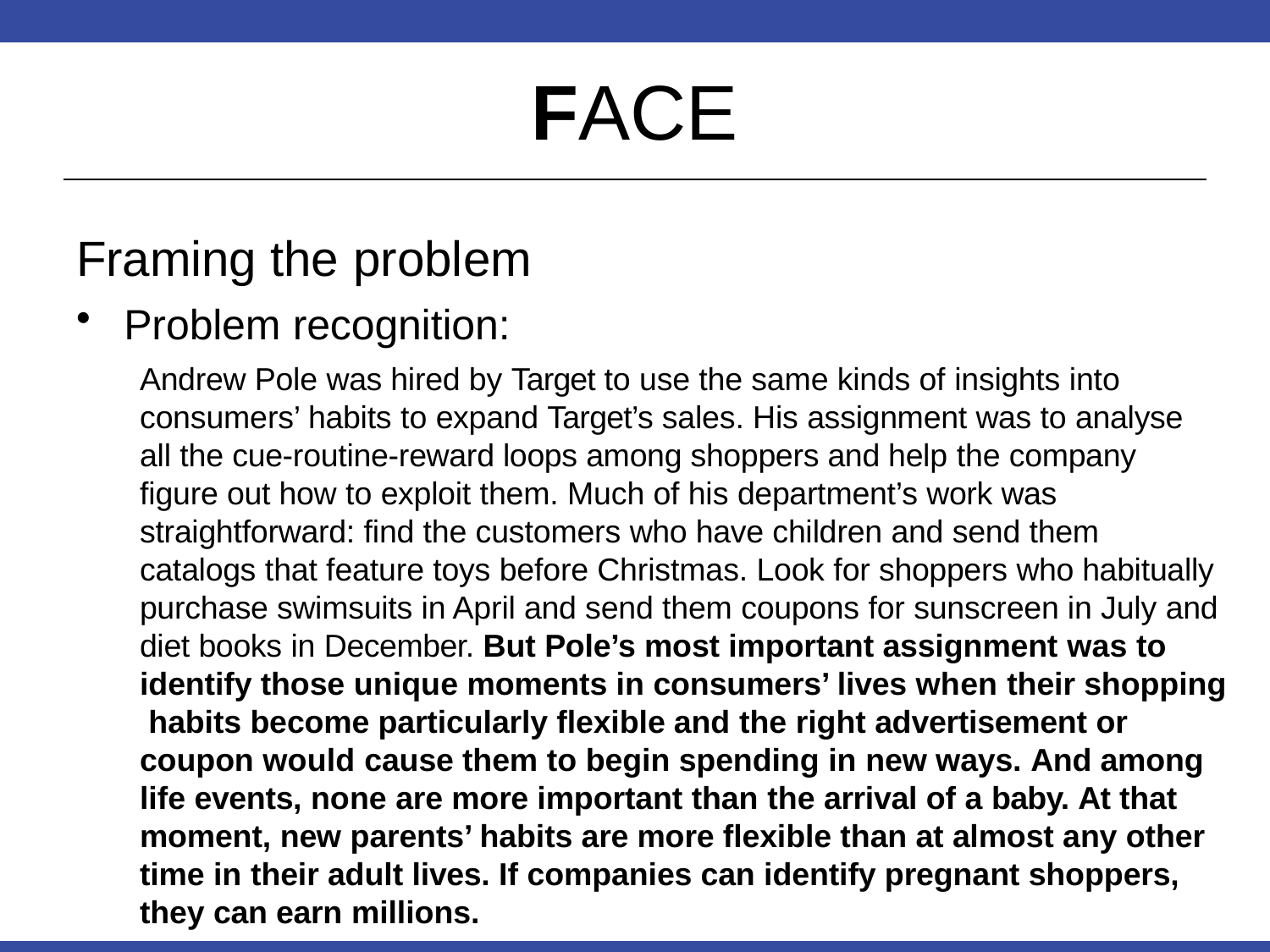

# FACE

Framing the problem
Problem recognition:
Andrew Pole was hired by Target to use the same kinds of insights into  consumers’ habits to expand Target’s sales. His assignment was to analyse  all the cue-routine-reward loops among shoppers and help the company  figure out how to exploit them. Much of his department’s work was  straightforward: find the customers who have children and send them  catalogs that feature toys before Christmas. Look for shoppers who habitually  purchase swimsuits in April and send them coupons for sunscreen in July and  diet books in December. But Pole’s most important assignment was to  identify those unique moments in consumers’ lives when their shopping  habits become particularly flexible and the right advertisement or  coupon would cause them to begin spending in new ways. And among  life events, none are more important than the arrival of a baby. At that  moment, new parents’ habits are more flexible than at almost any other  time in their adult lives. If companies can identify pregnant shoppers,  they can earn millions.